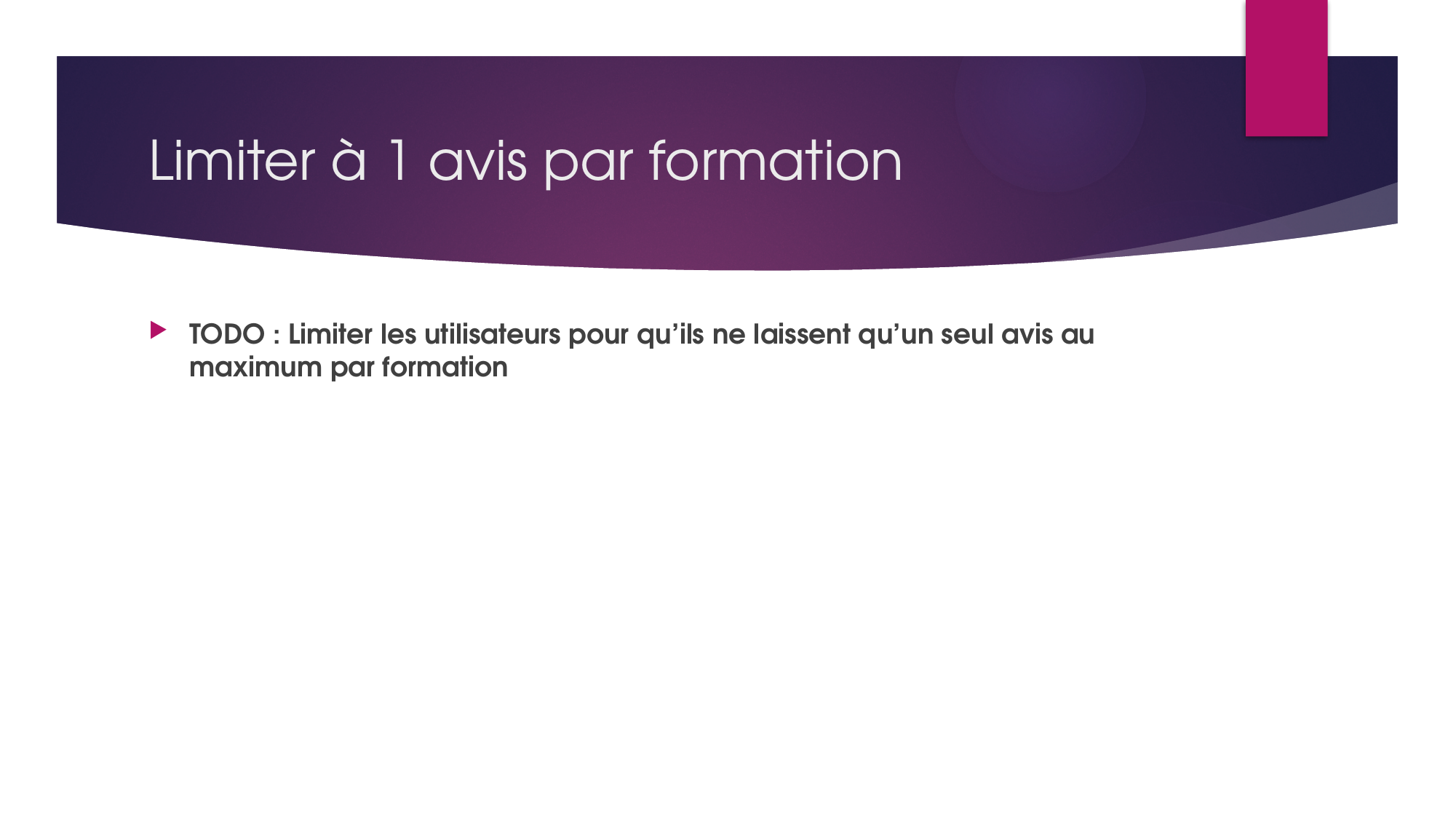

# Limiter à 1 avis par formation
TODO : Limiter les utilisateurs pour qu’ils ne laissent qu’un seul avis au maximum par formation